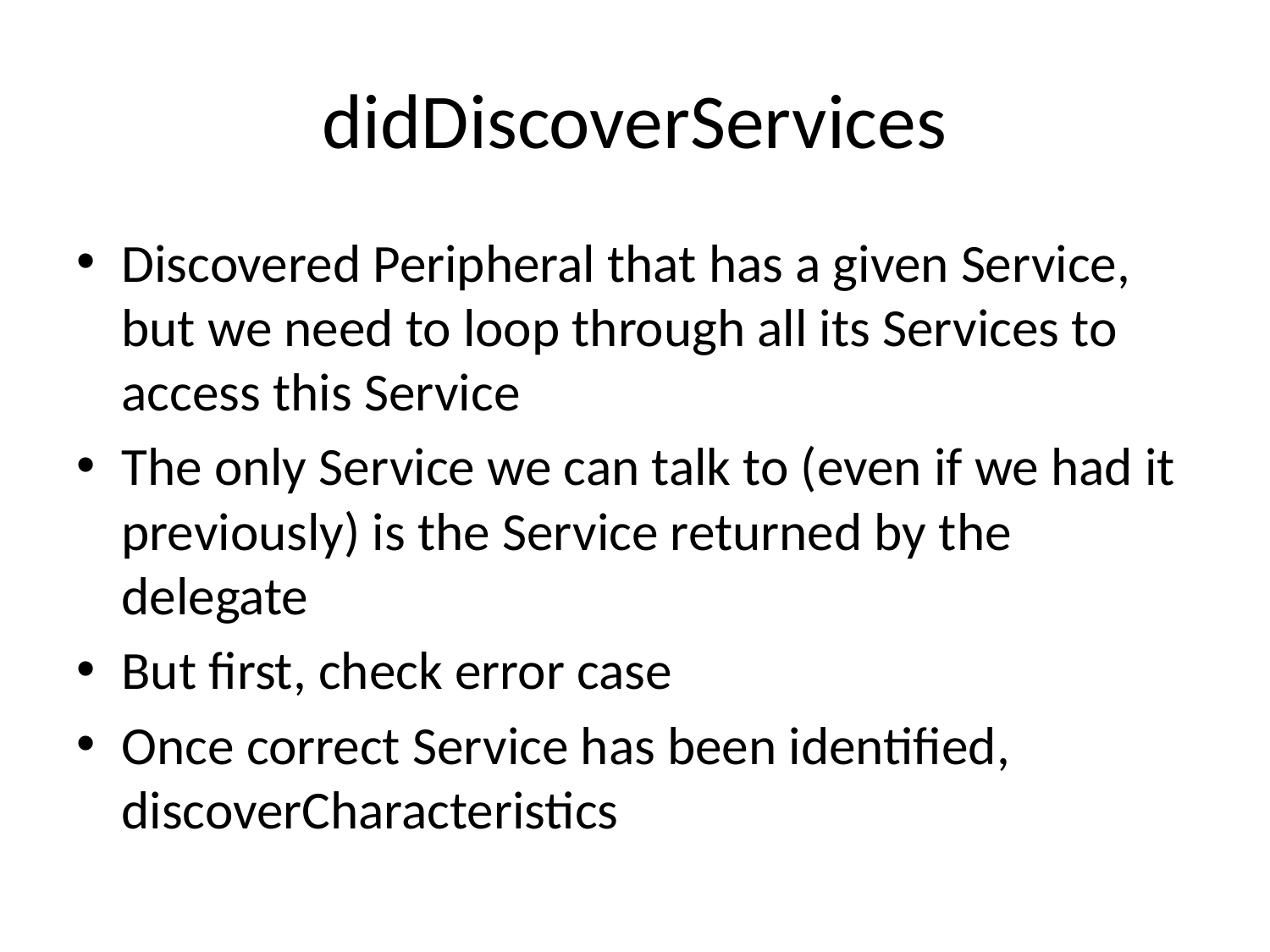

# didDiscoverServices
Discovered Peripheral that has a given Service, but we need to loop through all its Services to access this Service
The only Service we can talk to (even if we had it previously) is the Service returned by the delegate
But first, check error case
Once correct Service has been identified, discoverCharacteristics